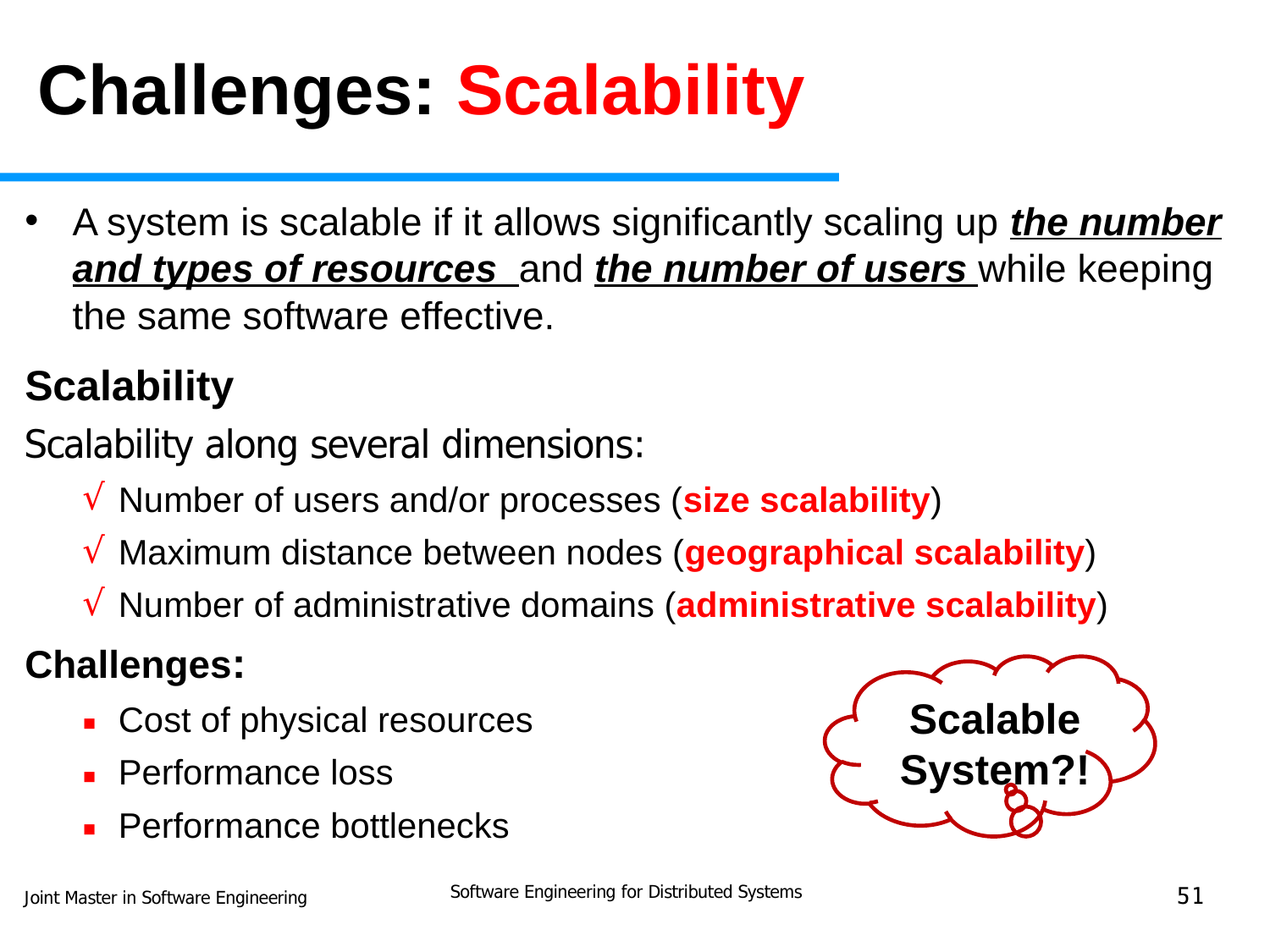

Challenges: Scalability
A system is scalable if it allows significantly scaling up the number and types of resources  and the number of users while keeping the same software effective.
Scalability
Scalability along several dimensions:
Number of users and/or processes (size scalability)
Maximum distance between nodes (geographical scalability)
Number of administrative domains (administrative scalability)
Challenges:
Cost of physical resources
Performance loss
Performance bottlenecks

Scalable System?!
Software Engineering for Distributed Systems
51